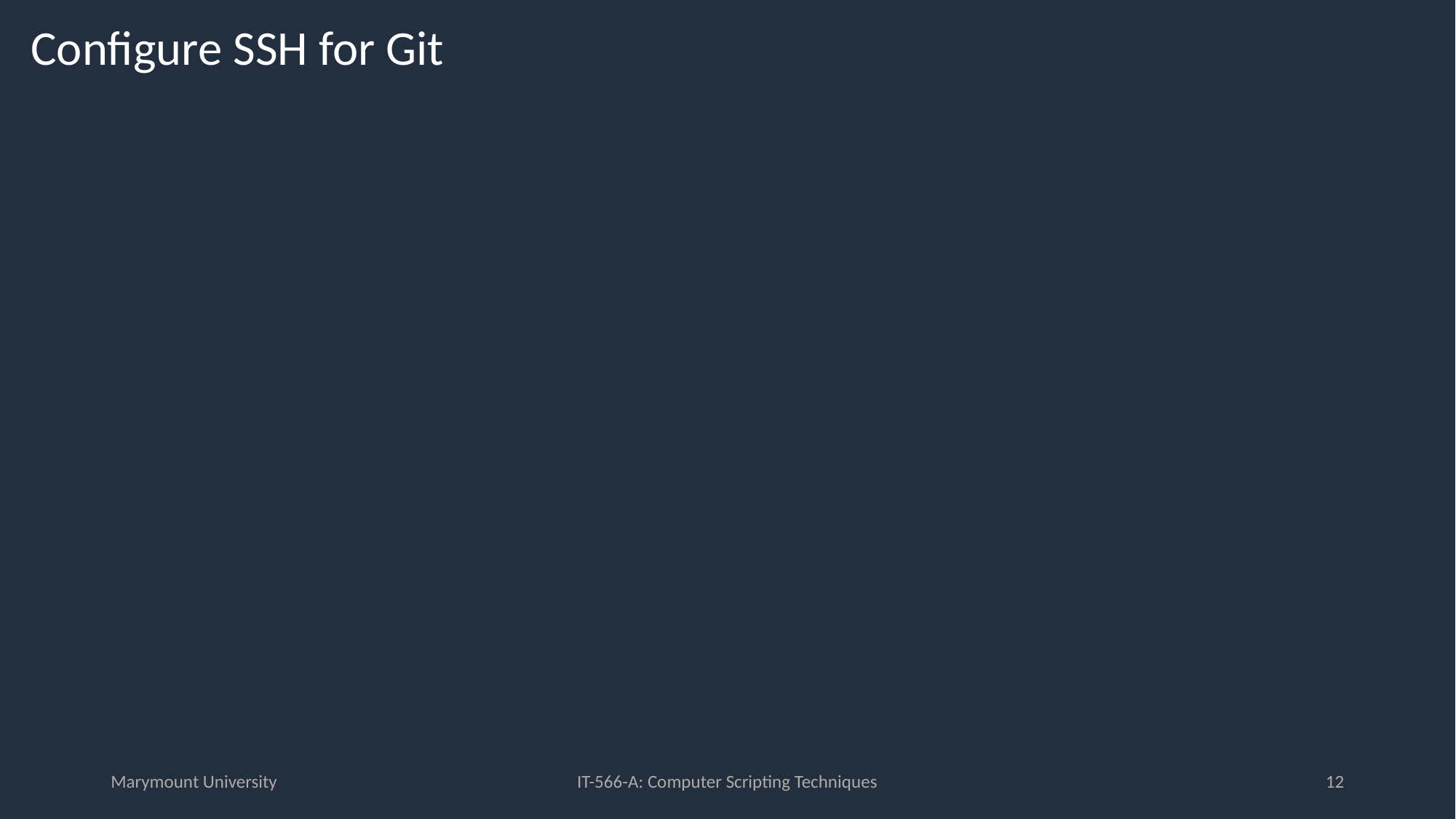

# Configure SSH for Git
Marymount University
IT-566-A: Computer Scripting Techniques
12